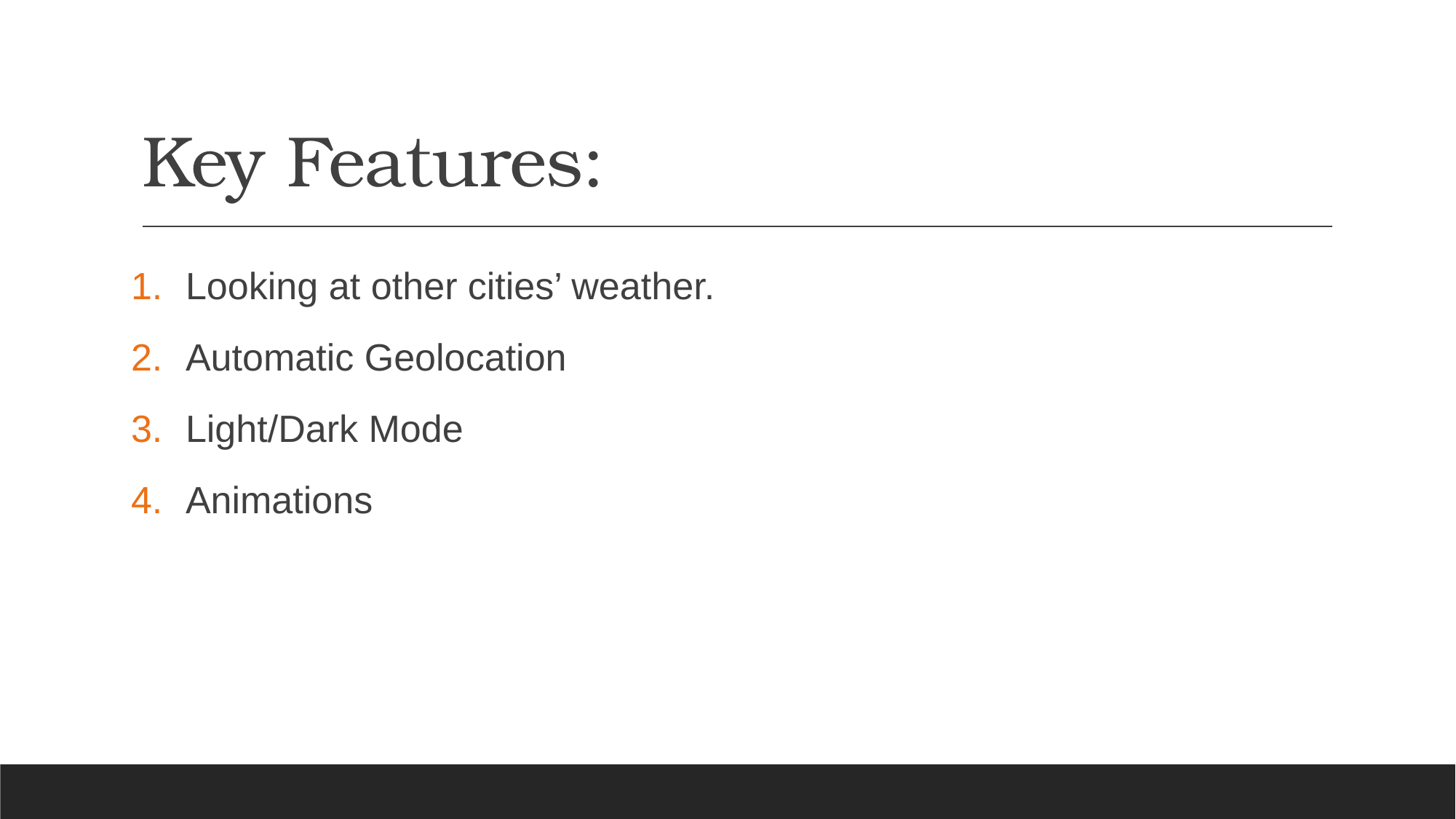

# Key Features:
Looking at other cities’ weather.
Automatic Geolocation
Light/Dark Mode
Animations